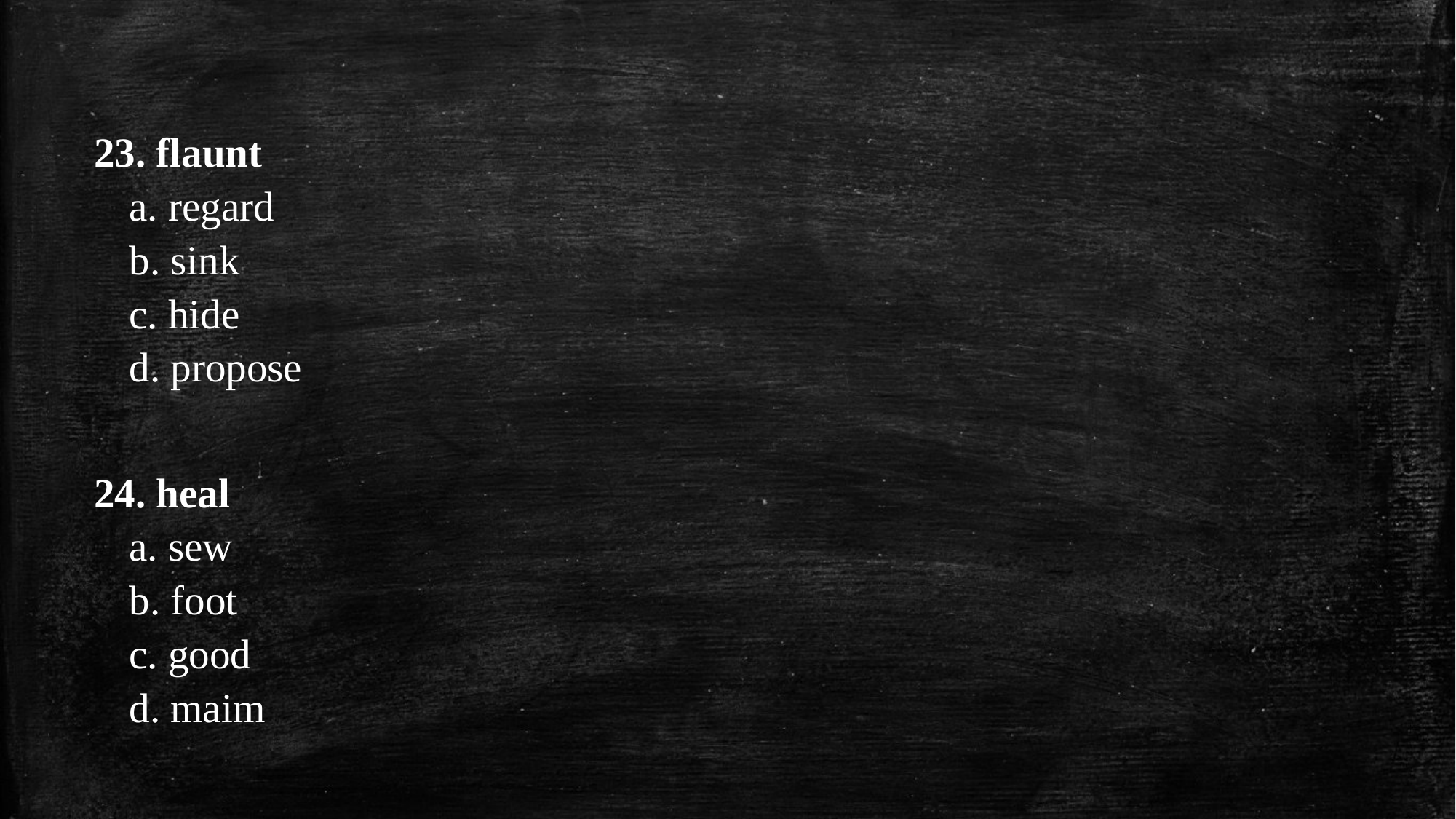

23. flaunt
	a. regard
	b. sink
	c. hide
	d. propose

24. heal
	a. sew
	b. foot
	c. good
	d. maim